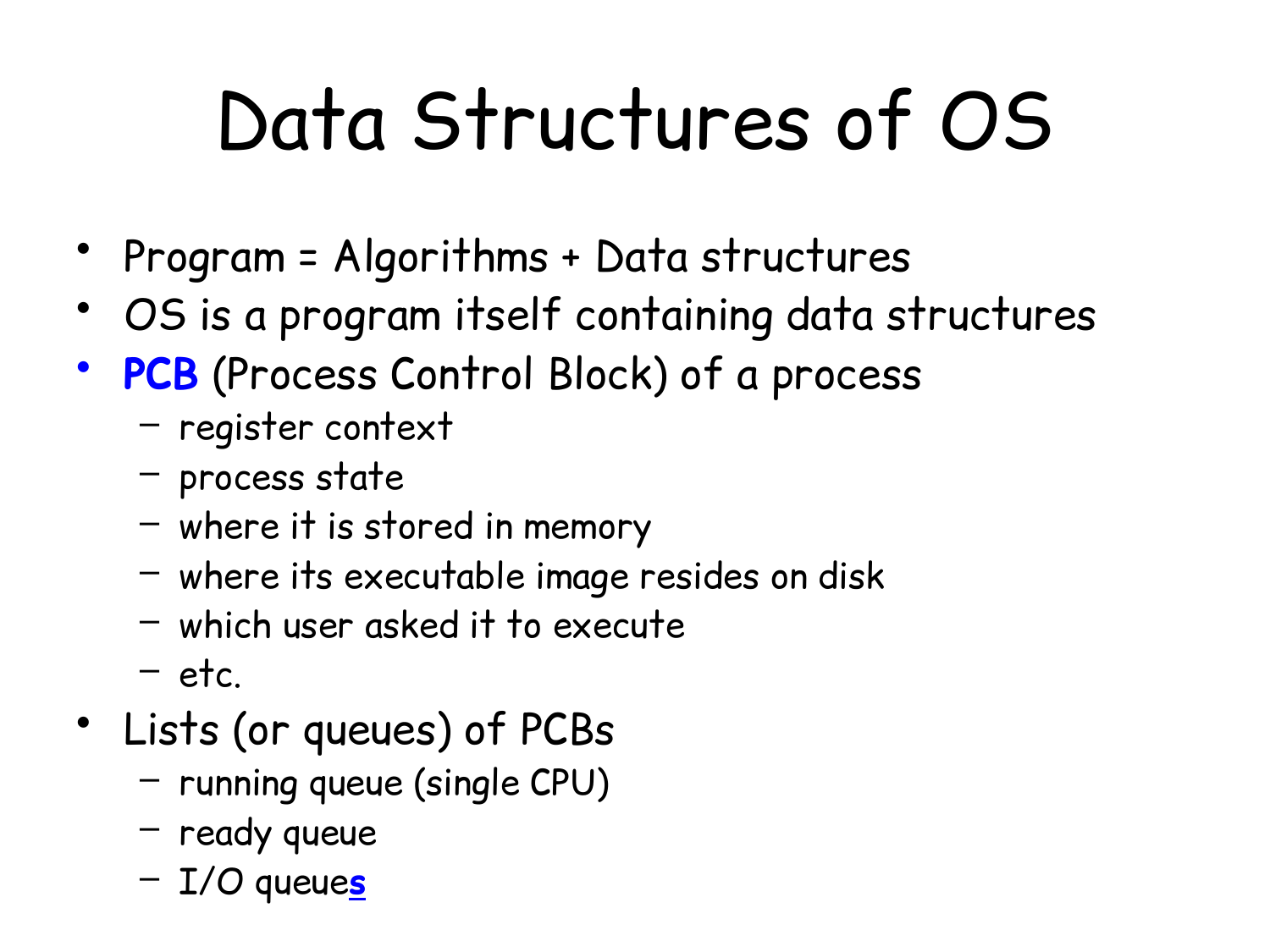

# Data Structures of OS
Program = Algorithms + Data structures
OS is a program itself containing data structures
PCB (Process Control Block) of a process
register context
process state
where it is stored in memory
where its executable image resides on disk
which user asked it to execute
etc.
Lists (or queues) of PCBs
running queue (single CPU)
ready queue
I/O queues